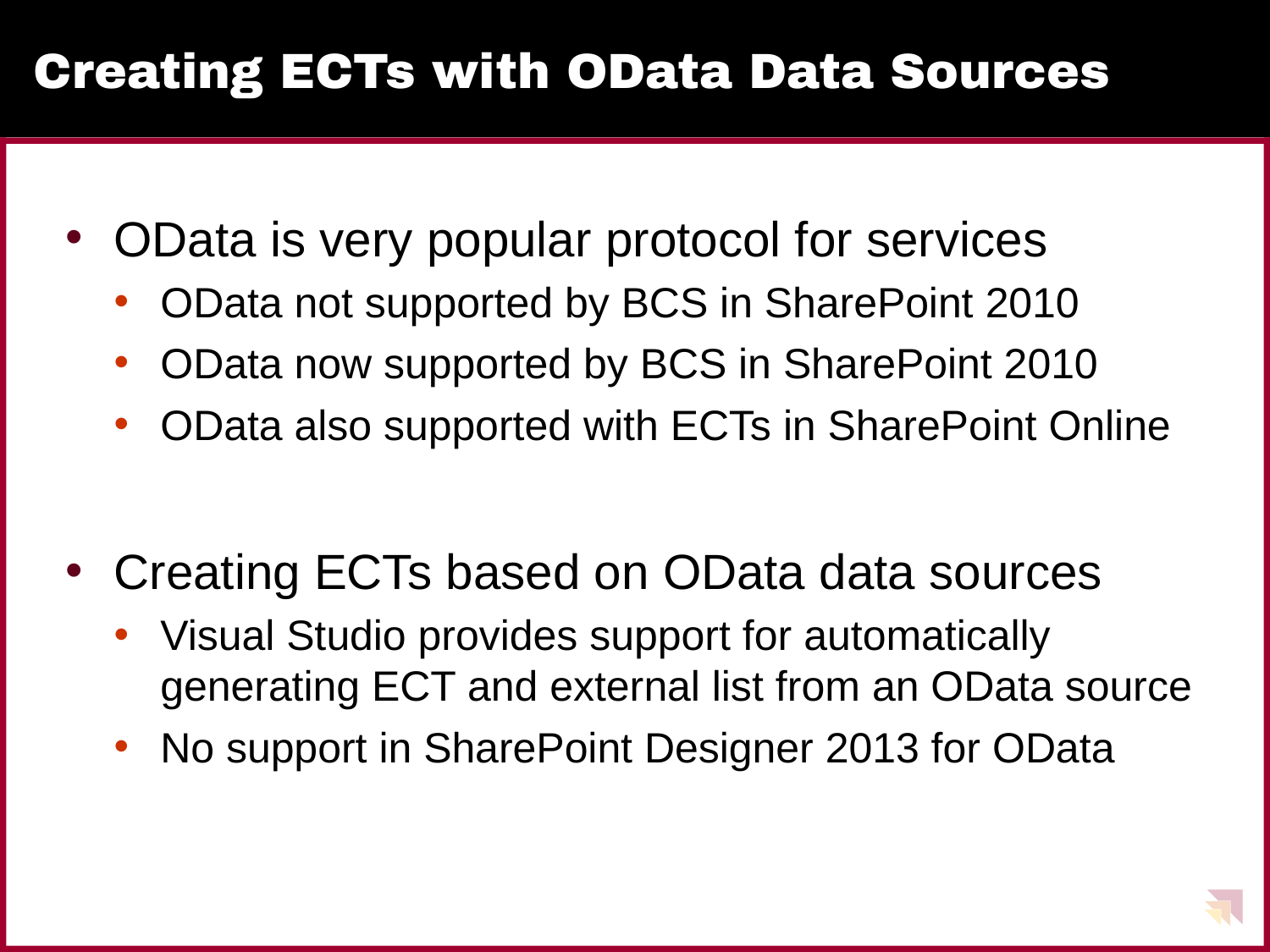

# Creating ECTs with OData Data Sources
OData is very popular protocol for services
OData not supported by BCS in SharePoint 2010
OData now supported by BCS in SharePoint 2010
OData also supported with ECTs in SharePoint Online

Creating ECTs based on OData data sources
Visual Studio provides support for automatically generating ECT and external list from an OData source
No support in SharePoint Designer 2013 for OData